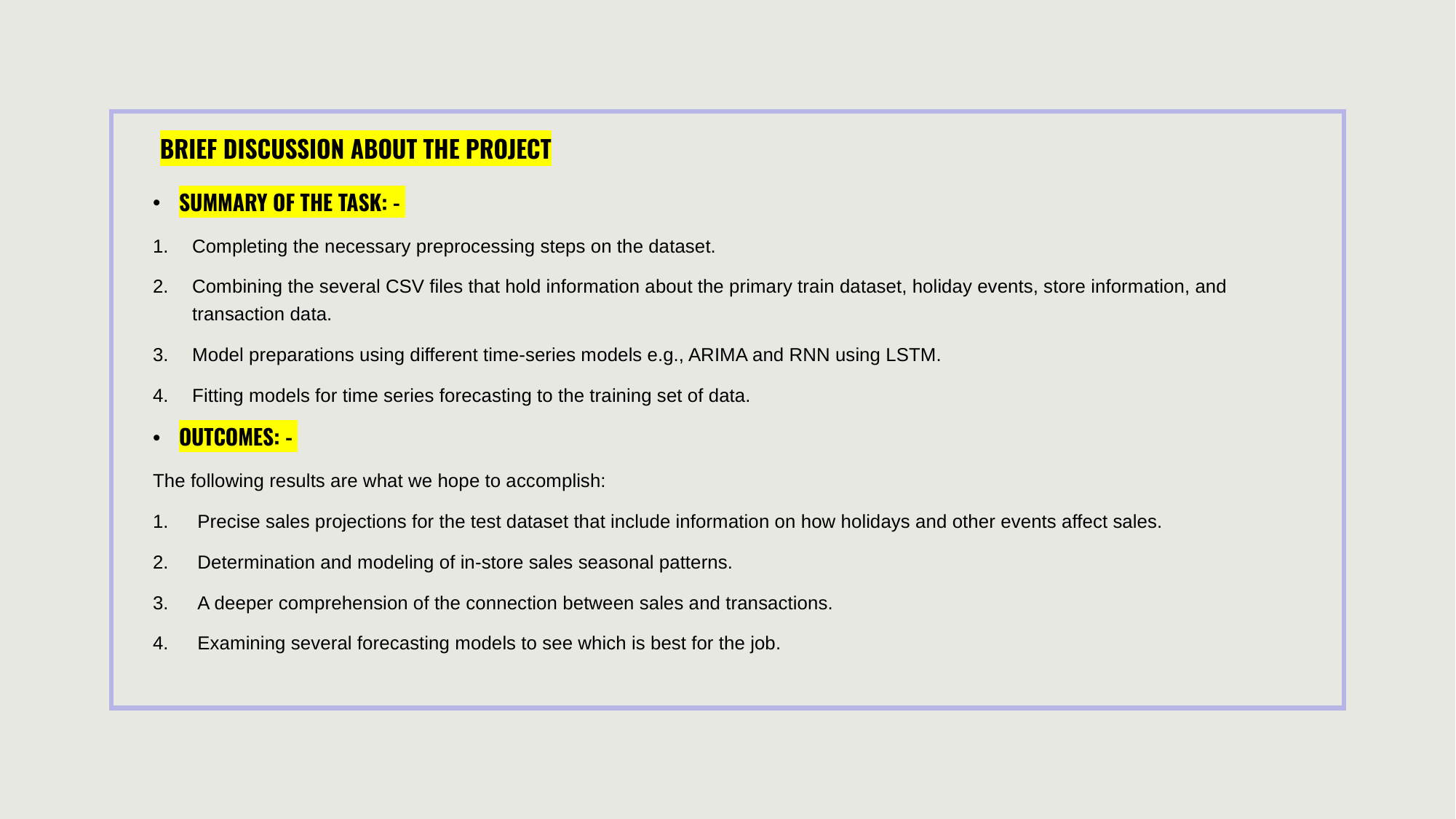

# BRIEF DISCUSSION ABOUT THE PROJECT
SUMMARY OF THE TASK: -
Completing the necessary preprocessing steps on the dataset.
Combining the several CSV files that hold information about the primary train dataset, holiday events, store information, and transaction data.
Model preparations using different time-series models e.g., ARIMA and RNN using LSTM.
Fitting models for time series forecasting to the training set of data.
OUTCOMES: -
The following results are what we hope to accomplish:
 Precise sales projections for the test dataset that include information on how holidays and other events affect sales.
 Determination and modeling of in-store sales seasonal patterns.
 A deeper comprehension of the connection between sales and transactions.
 Examining several forecasting models to see which is best for the job.